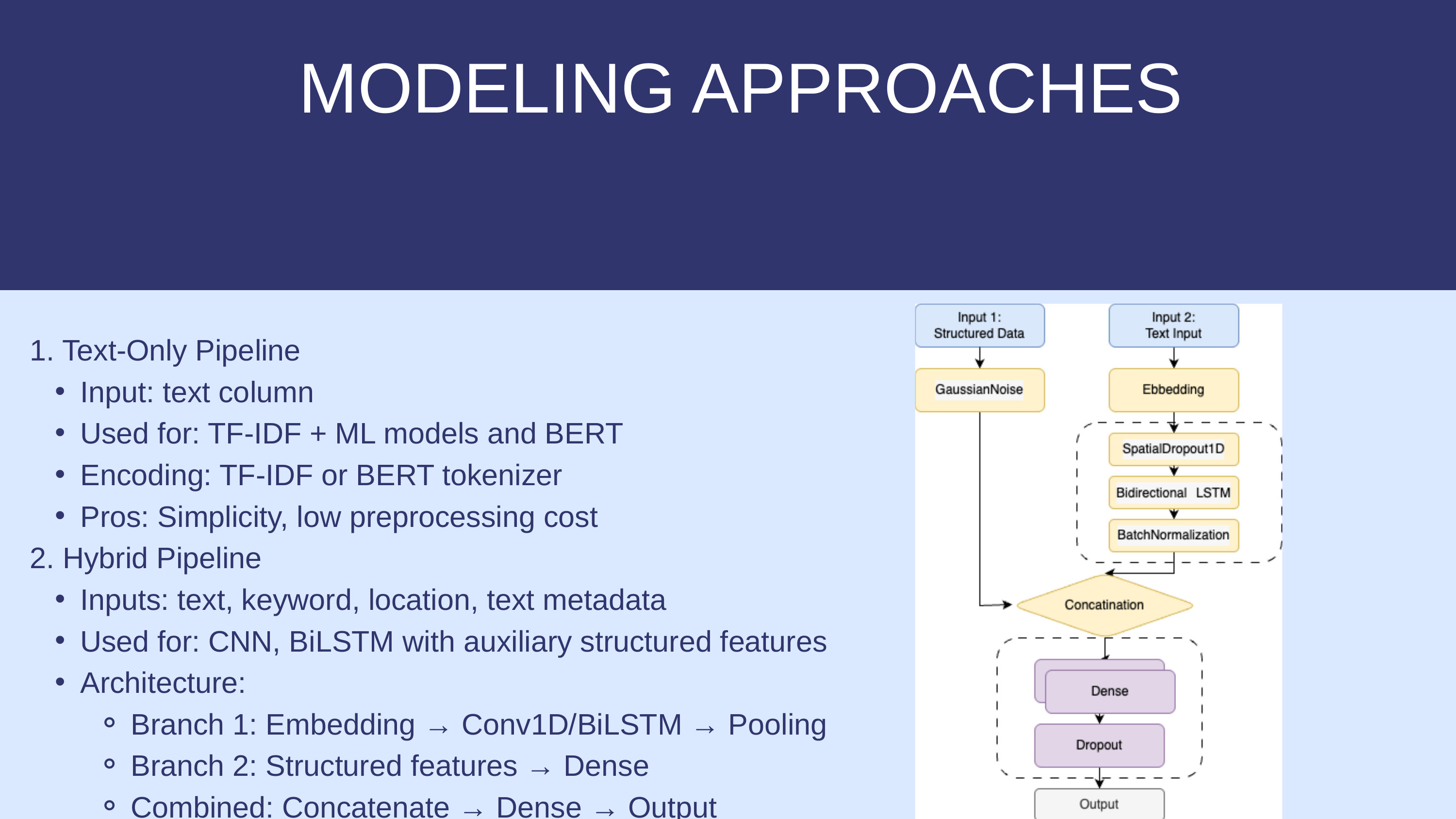

MODELING APPROACHES

1. Text-Only Pipeline
Input: text column
Used for: TF-IDF + ML models and BERT
Encoding: TF-IDF or BERT tokenizer
Pros: Simplicity, low preprocessing cost
2. Hybrid Pipeline
Inputs: text, keyword, location, text metadata
Used for: CNN, BiLSTM with auxiliary structured features
Architecture:
Branch 1: Embedding → Conv1D/BiLSTM → Pooling
Branch 2: Structured features → Dense
Combined: Concatenate → Dense → Output